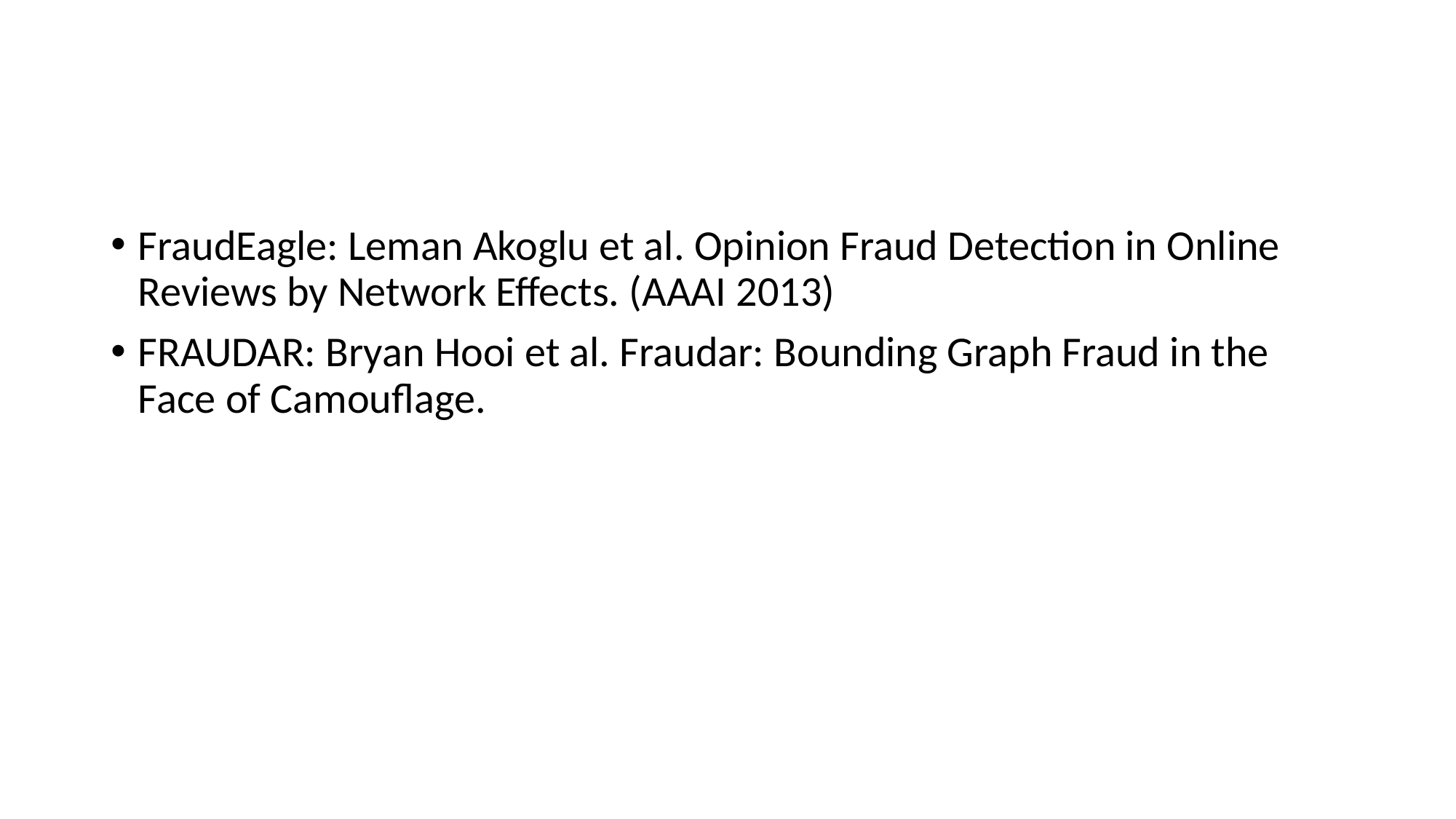

#
FraudEagle: Leman Akoglu et al. Opinion Fraud Detection in Online Reviews by Network Effects. (AAAI 2013)
FRAUDAR: Bryan Hooi et al. Fraudar: Bounding Graph Fraud in the Face of Camouflage.